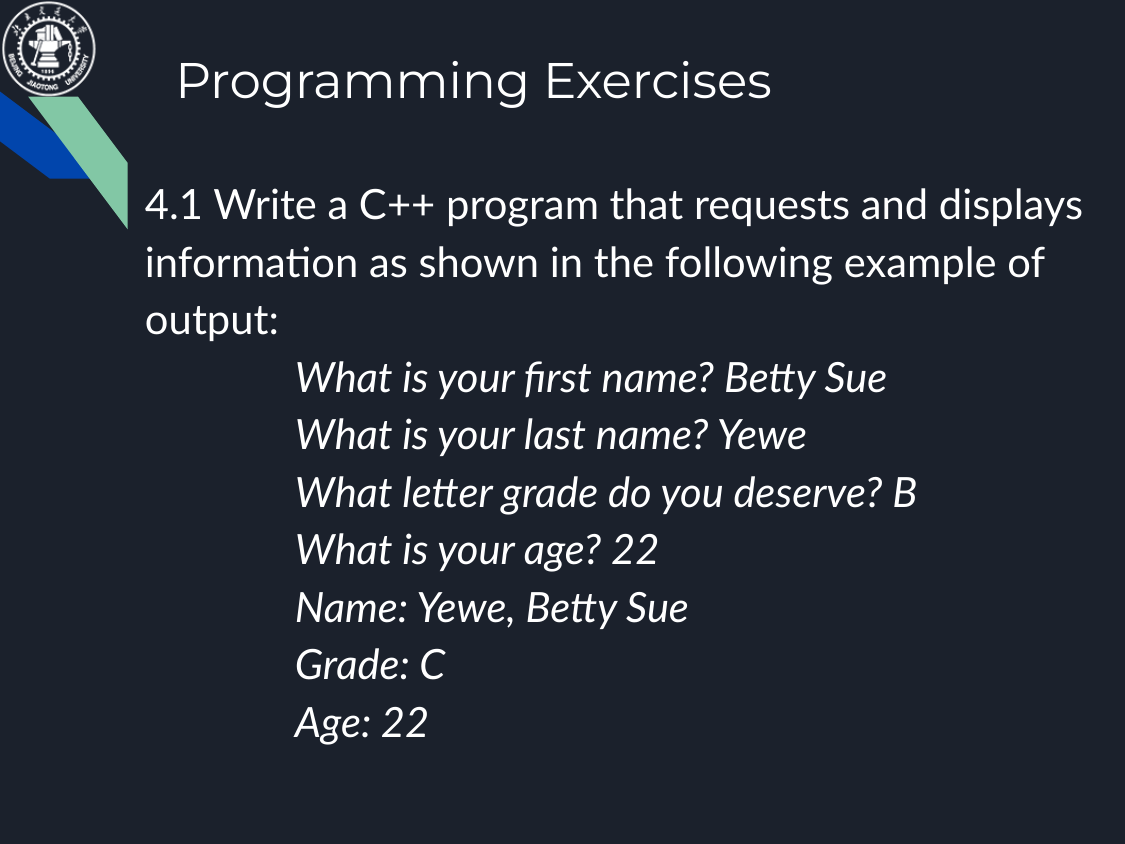

# Programming Exercises
4.1 Write a C++ program that requests and displays information as shown in the following example of output:
	What is your first name? Betty Sue
	What is your last name? Yewe
	What letter grade do you deserve? B
	What is your age? 22
	Name: Yewe, Betty Sue
	Grade: C
	Age: 22